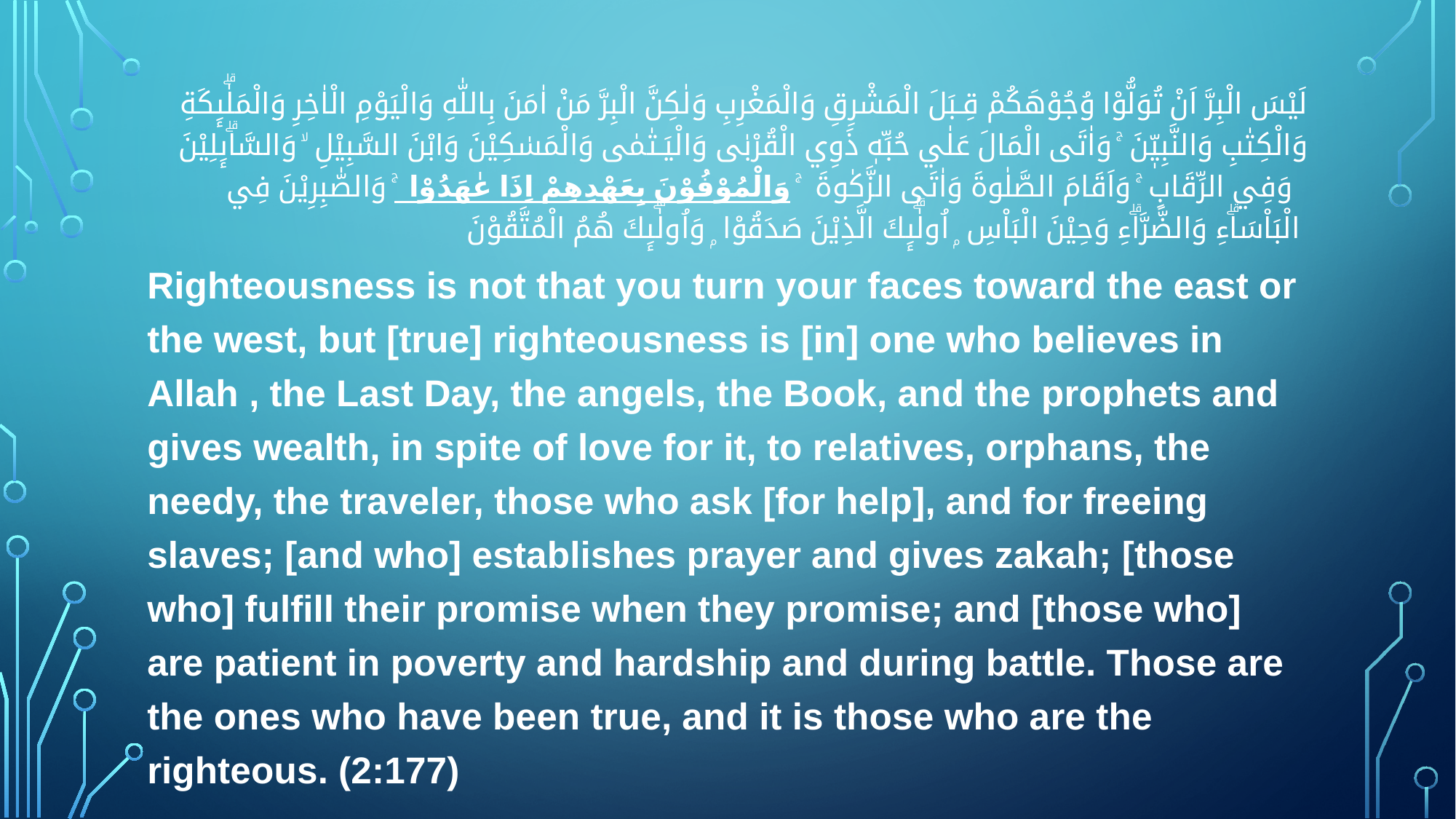

لَيْسَ الْبِرَّ اَنْ تُوَلُّوْا وُجُوْھَكُمْ قِـبَلَ الْمَشْرِقِ وَالْمَغْرِبِ وَلٰكِنَّ الْبِرَّ مَنْ اٰمَنَ بِاللّٰهِ وَالْيَوْمِ الْاٰخِرِ وَالْمَلٰۗىِٕكَةِ وَالْكِتٰبِ وَالنَّبِيّٖنَ ۚ وَاٰتَى الْمَالَ عَلٰي حُبِّهٖ ذَوِي الْقُرْبٰى وَالْيَـتٰمٰى وَالْمَسٰكِيْنَ وَابْنَ السَّبِيْلِ ۙ وَالسَّاۗىِٕلِيْنَ وَفِي الرِّقَابِ ۚ وَاَقَامَ الصَّلٰوةَ وَاٰتَى الزَّكٰوةَ  ۚ وَالْمُوْفُوْنَ بِعَهْدِهِمْ اِذَا عٰھَدُوْا  ۚ وَالصّٰبِرِيْنَ فِي الْبَاْسَاۗءِ وَالضَّرَّاۗءِ وَحِيْنَ الْبَاْسِ ۭ اُولٰۗىِٕكَ الَّذِيْنَ صَدَقُوْا ۭ وَاُولٰۗىِٕكَ ھُمُ الْمُتَّقُوْنَ
Righteousness is not that you turn your faces toward the east or the west, but [true] righteousness is [in] one who believes in Allah , the Last Day, the angels, the Book, and the prophets and gives wealth, in spite of love for it, to relatives, orphans, the needy, the traveler, those who ask [for help], and for freeing slaves; [and who] establishes prayer and gives zakah; [those who] fulfill their promise when they promise; and [those who] are patient in poverty and hardship and during battle. Those are the ones who have been true, and it is those who are the righteous. (2:177)